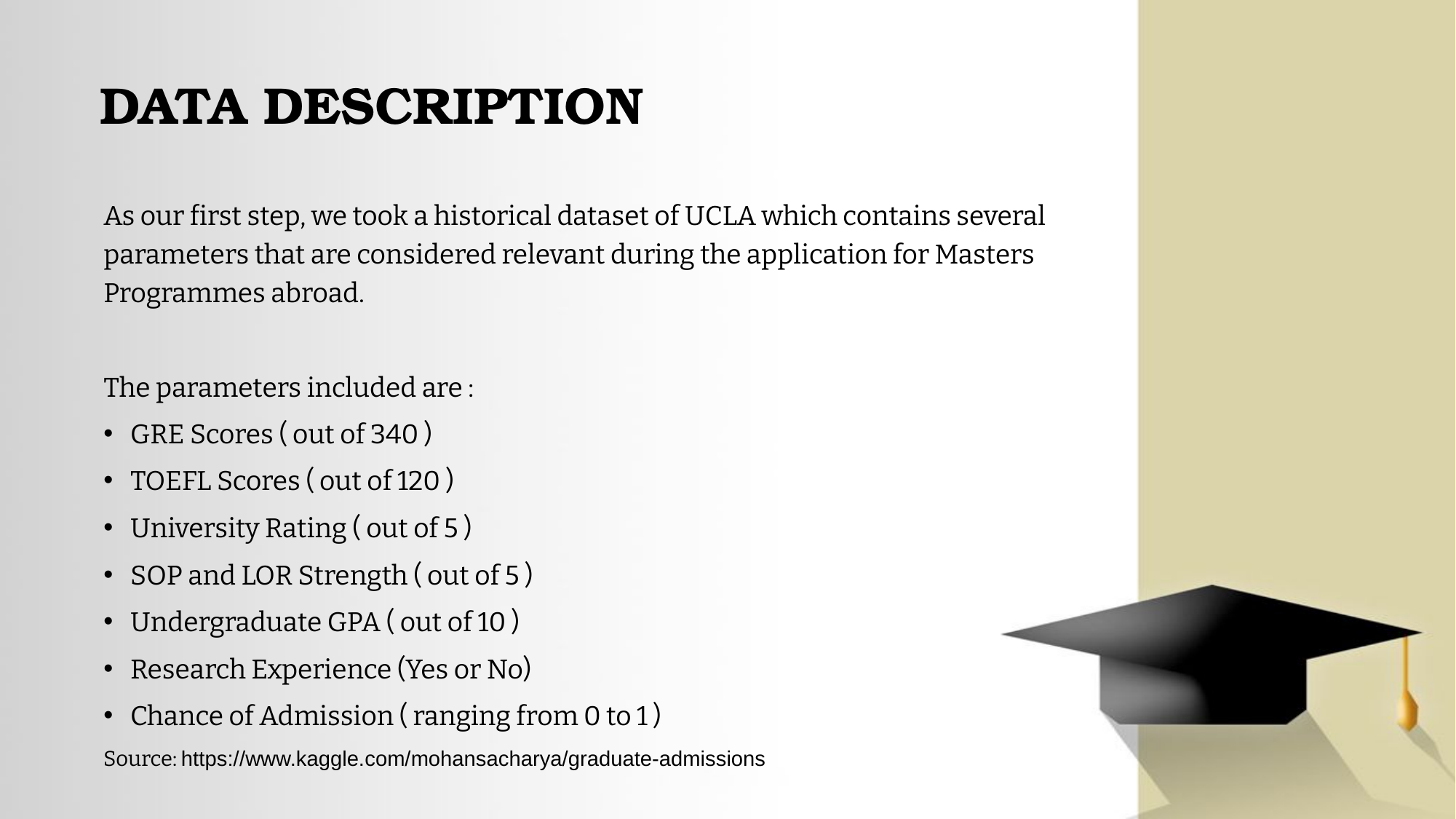

# Data description
As our first step, we took a historical dataset of UCLA which contains several parameters that are considered relevant during the application for Masters Programmes abroad.

The parameters included are :
GRE Scores ( out of 340 )
TOEFL Scores ( out of 120 )
University Rating ( out of 5 )
SOP and LOR Strength ( out of 5 )
Undergraduate GPA ( out of 10 )
Research Experience (Yes or No)
Chance of Admission ( ranging from 0 to 1 )

Source: https://www.kaggle.com/mohansacharya/graduate-admissions